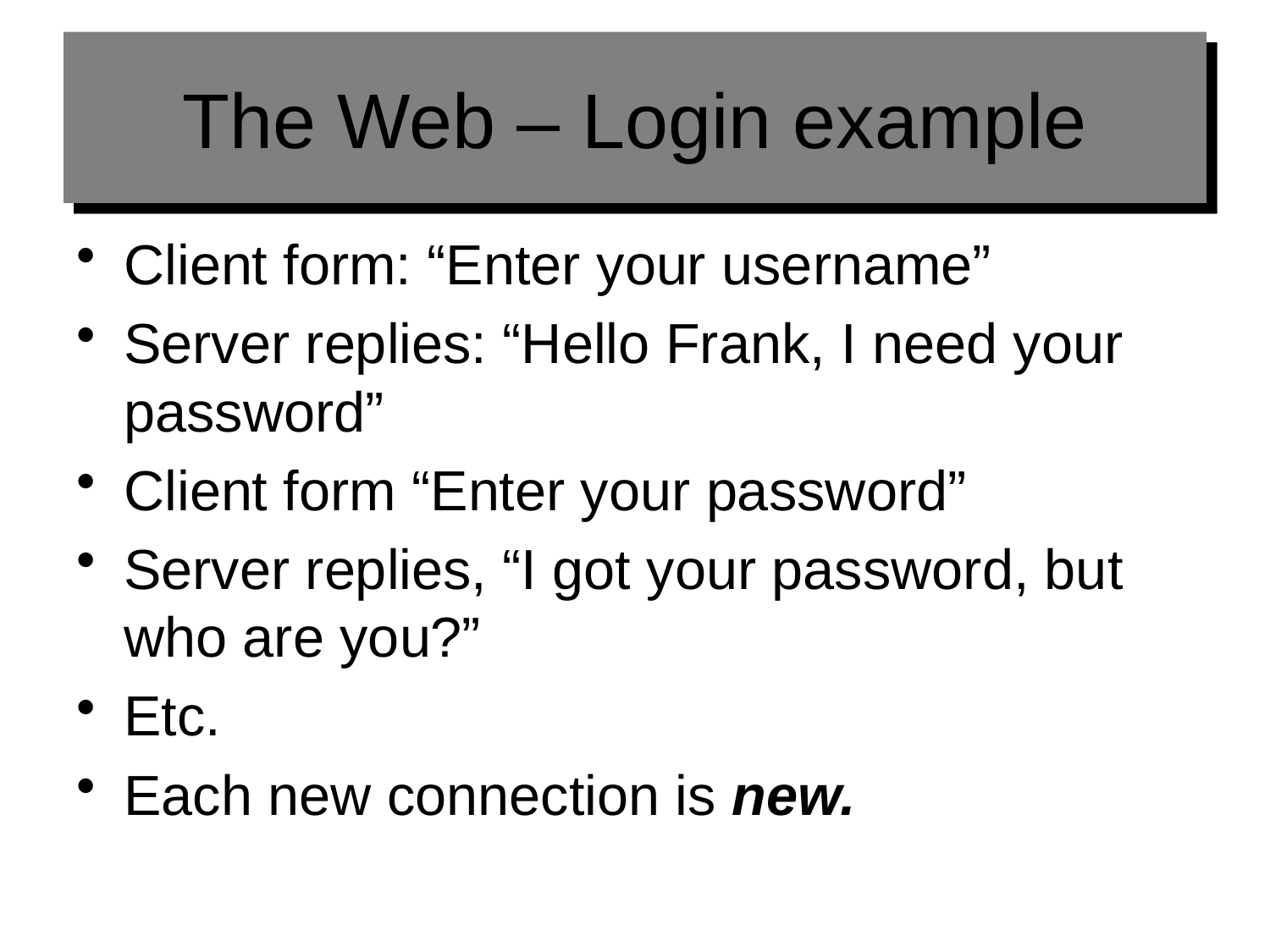

# The Web – Login example
Client form: “Enter your username”
Server replies: “Hello Frank, I need your password”
Client form “Enter your password”
Server replies, “I got your password, but who are you?”
Etc.
Each new connection is new.